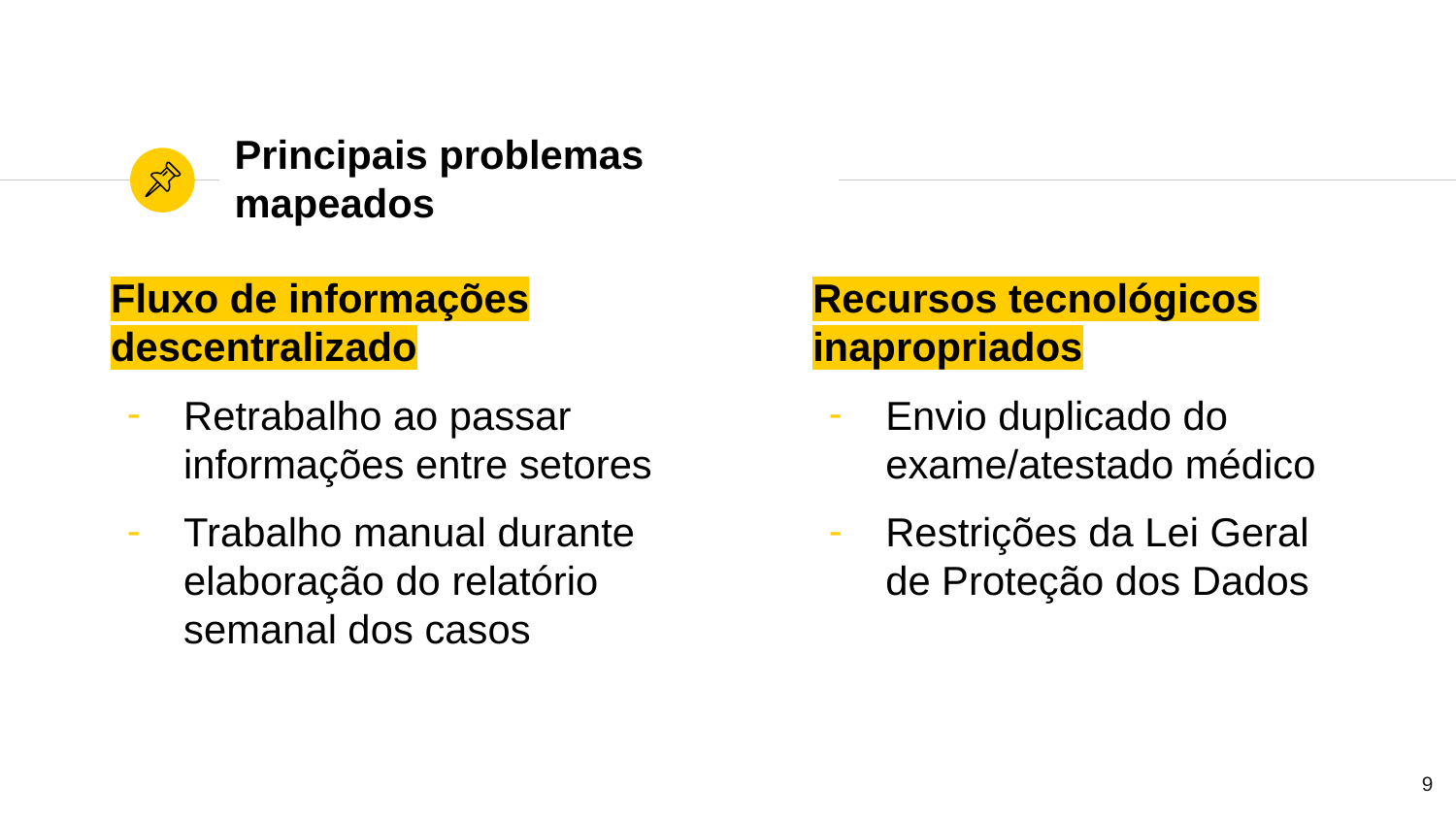

# Principais problemas mapeados

Fluxo de informações descentralizado
Retrabalho ao passar informações entre setores
Trabalho manual durante elaboração do relatório semanal dos casos
Recursos tecnológicos inapropriados
Envio duplicado do exame/atestado médico
Restrições da Lei Geral de Proteção dos Dados
9